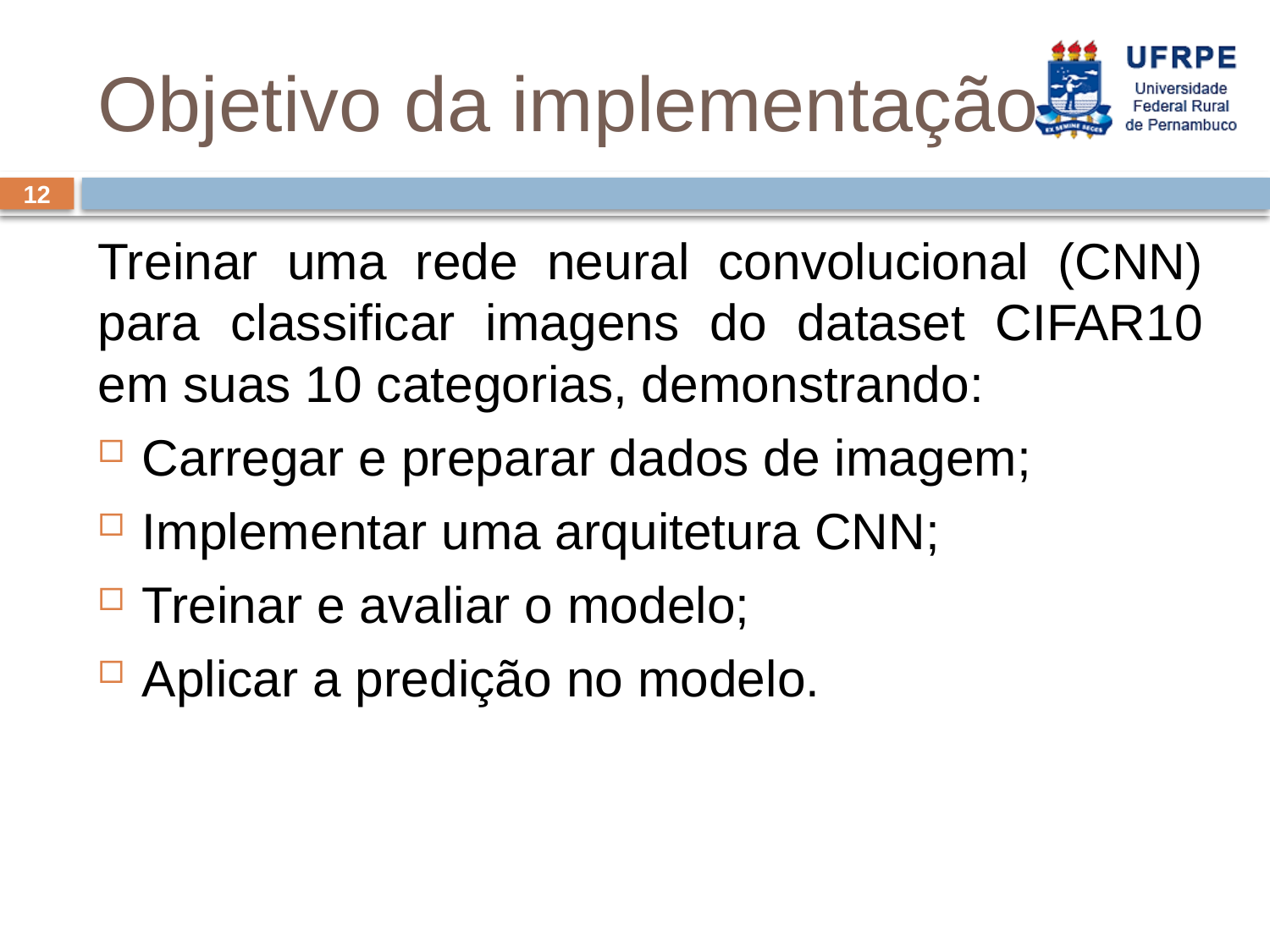

# Objetivo da implementação
12
Treinar uma rede neural convolucional (CNN) para classificar imagens do dataset CIFAR10 em suas 10 categorias, demonstrando:
Carregar e preparar dados de imagem;
Implementar uma arquitetura CNN;
Treinar e avaliar o modelo;
Aplicar a predição no modelo.